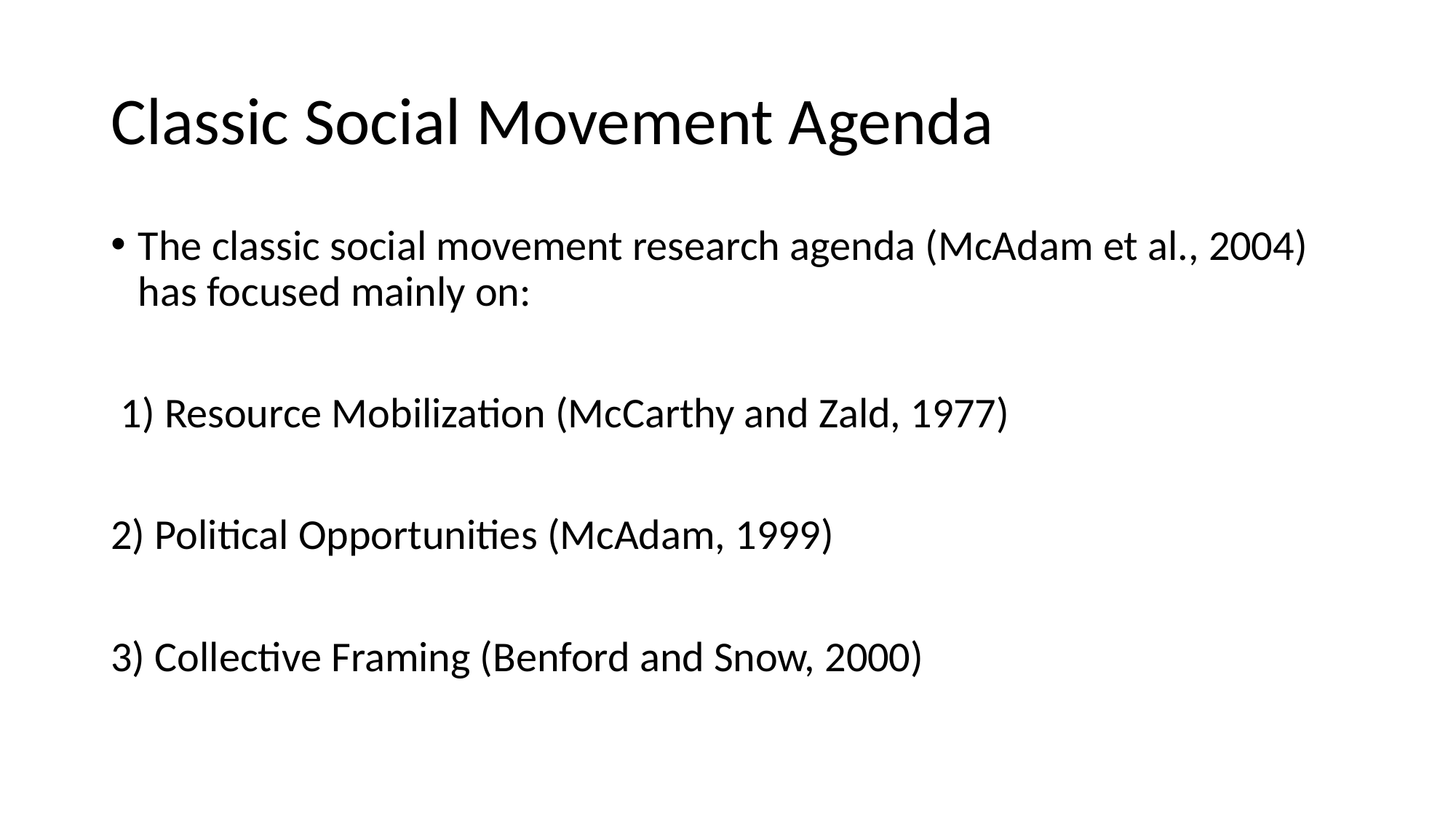

# Classic Social Movement Agenda
The classic social movement research agenda (McAdam et al., 2004) has focused mainly on:

 1) Resource Mobilization (McCarthy and Zald, 1977)

2) Political Opportunities (McAdam, 1999)

3) Collective Framing (Benford and Snow, 2000)